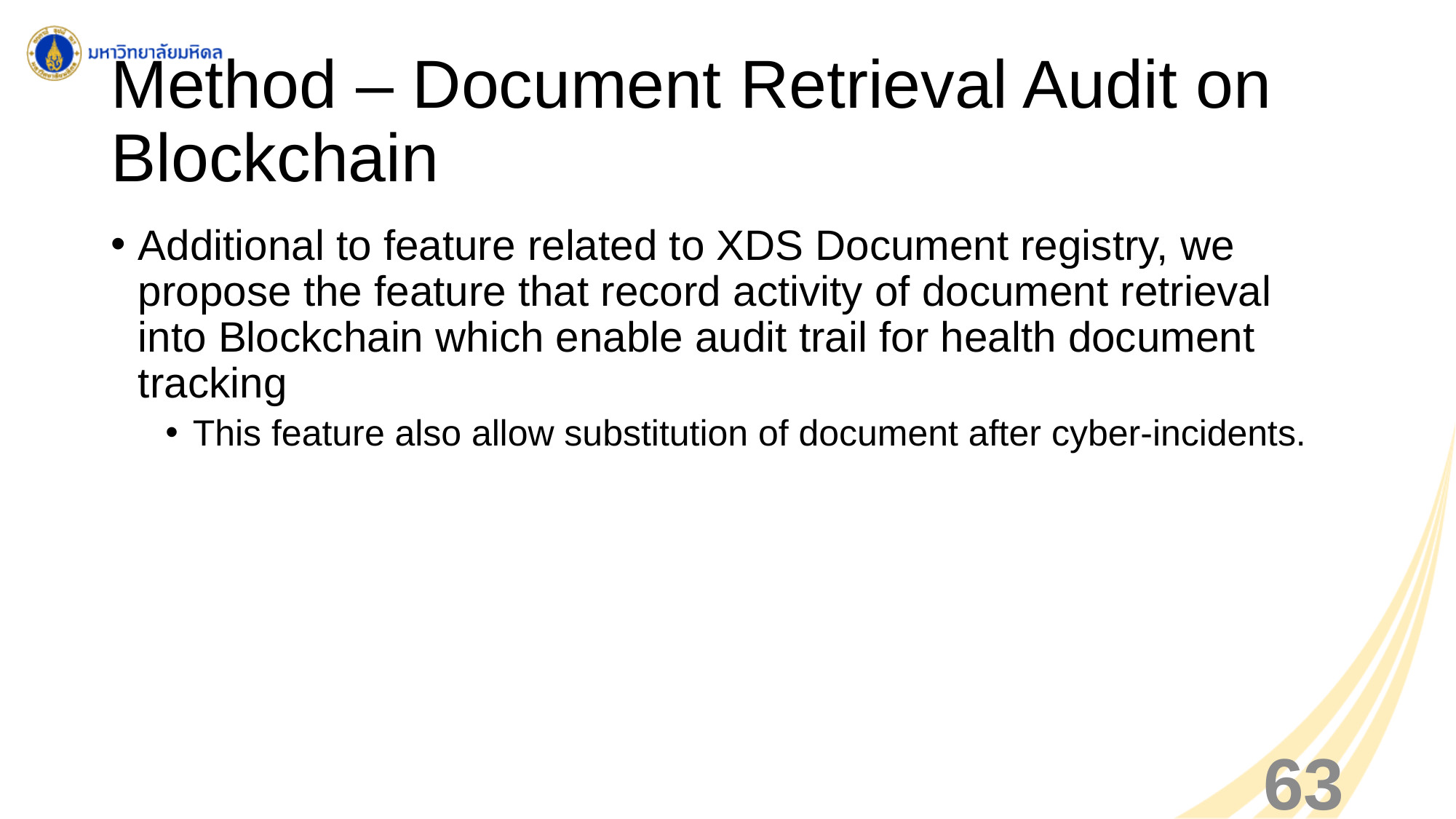

# Method – Document Retrieval Audit on Blockchain
Additional to feature related to XDS Document registry, we propose the feature that record activity of document retrieval into Blockchain which enable audit trail for health document tracking
This feature also allow substitution of document after cyber-incidents.
63